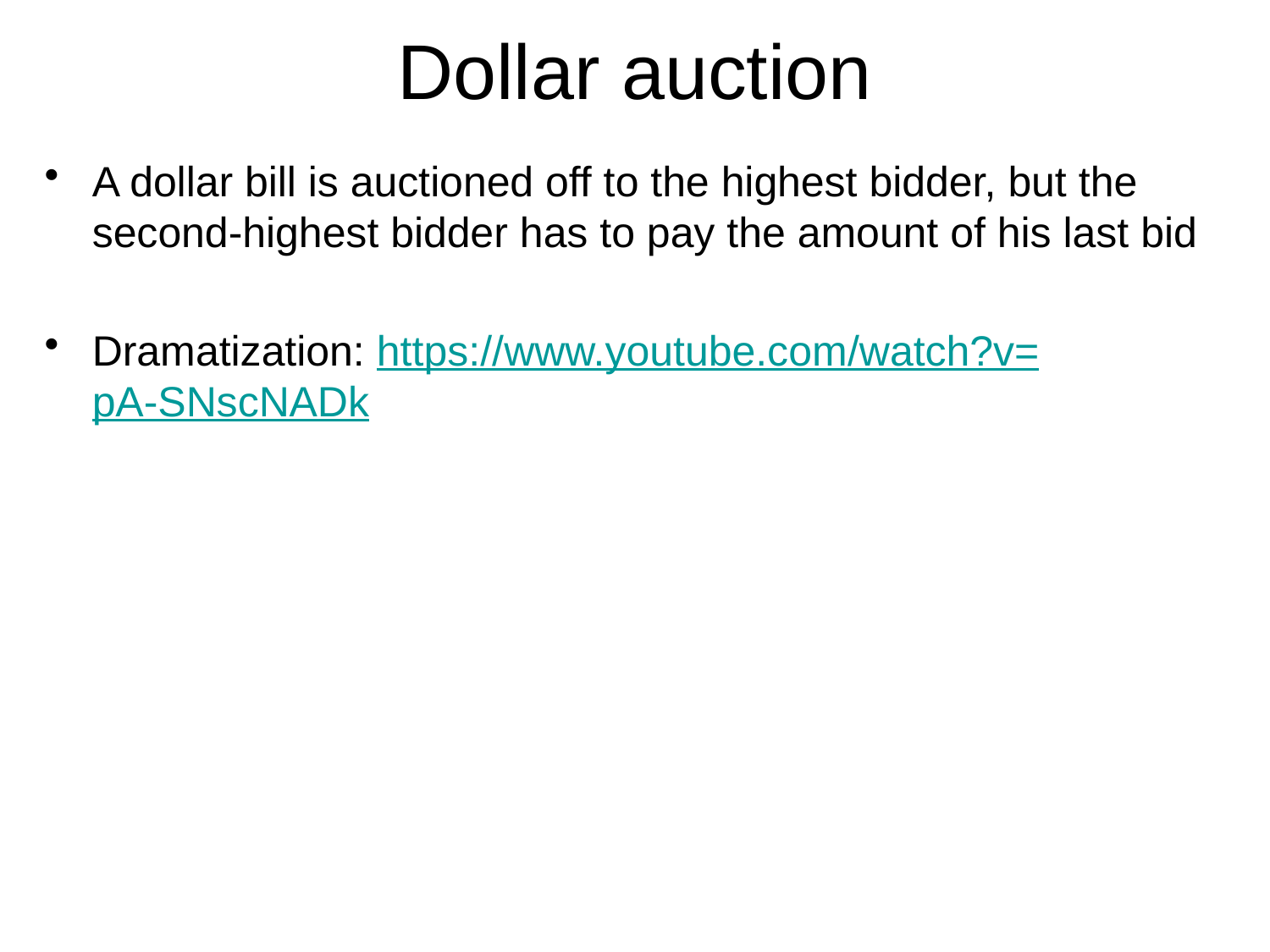

# Dollar auction
A dollar bill is auctioned off to the highest bidder, but the second-highest bidder has to pay the amount of his last bid

Dramatization: https://www.youtube.com/watch?v=pA-SNscNADk